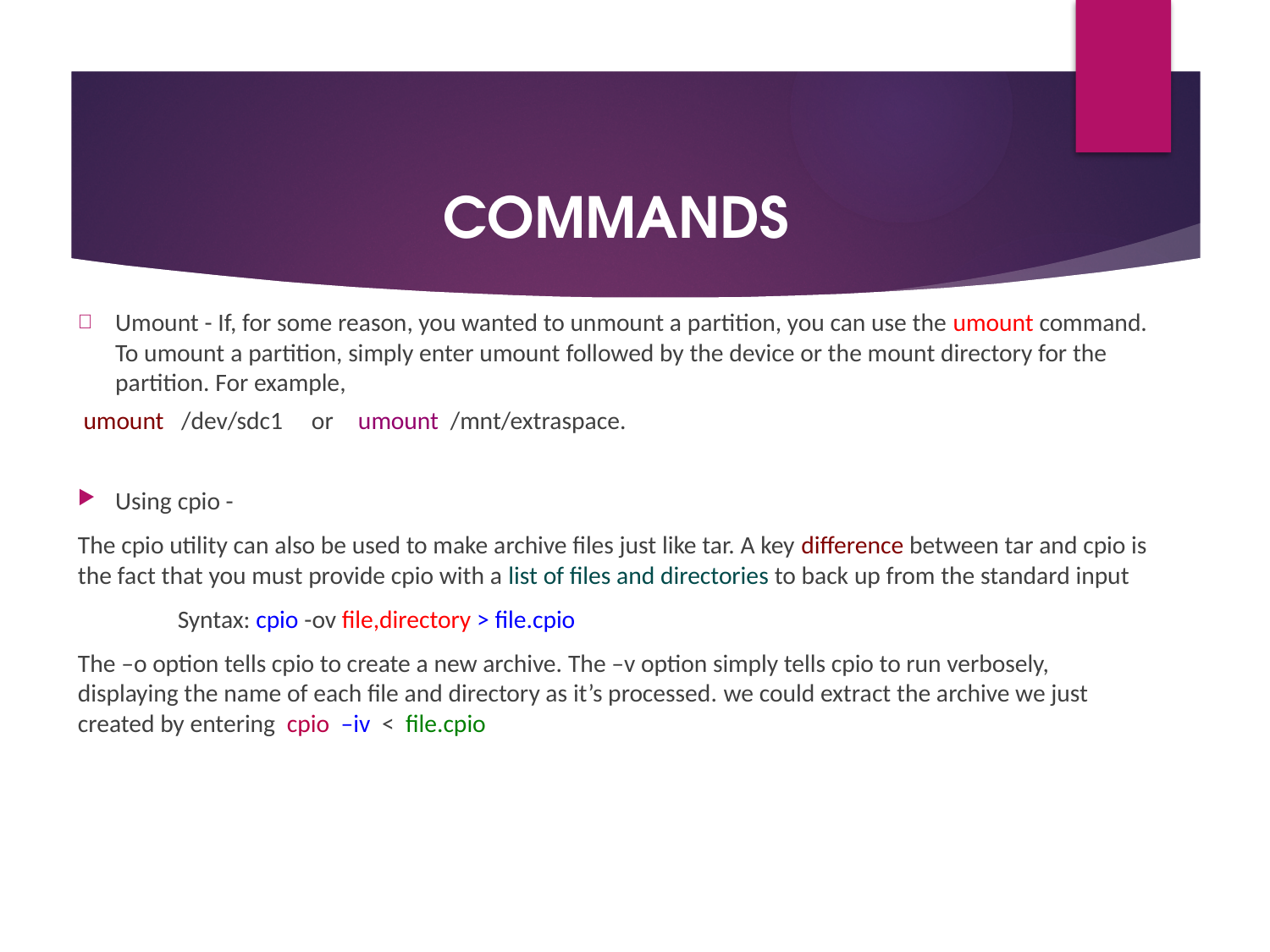

# COMMANDS
Umount - If, for some reason, you wanted to unmount a partition, you can use the umount command. To umount a partition, simply enter umount followed by the device or the mount directory for the partition. For example,
 umount   /dev/sdc1     or umount  /mnt/extraspace.

Using cpio -
The cpio utility can also be used to make archive files just like tar. A key difference between tar and cpio is the fact that you must provide cpio with a list of files and directories to back up from the standard input
    Syntax: cpio -ov file,directory > file.cpio
The –o option tells cpio to create a new archive. The –v option simply tells cpio to run verbosely, displaying the name of each file and directory as it’s processed. we could extract the archive we just created by entering  cpio  –iv  <  file.cpio